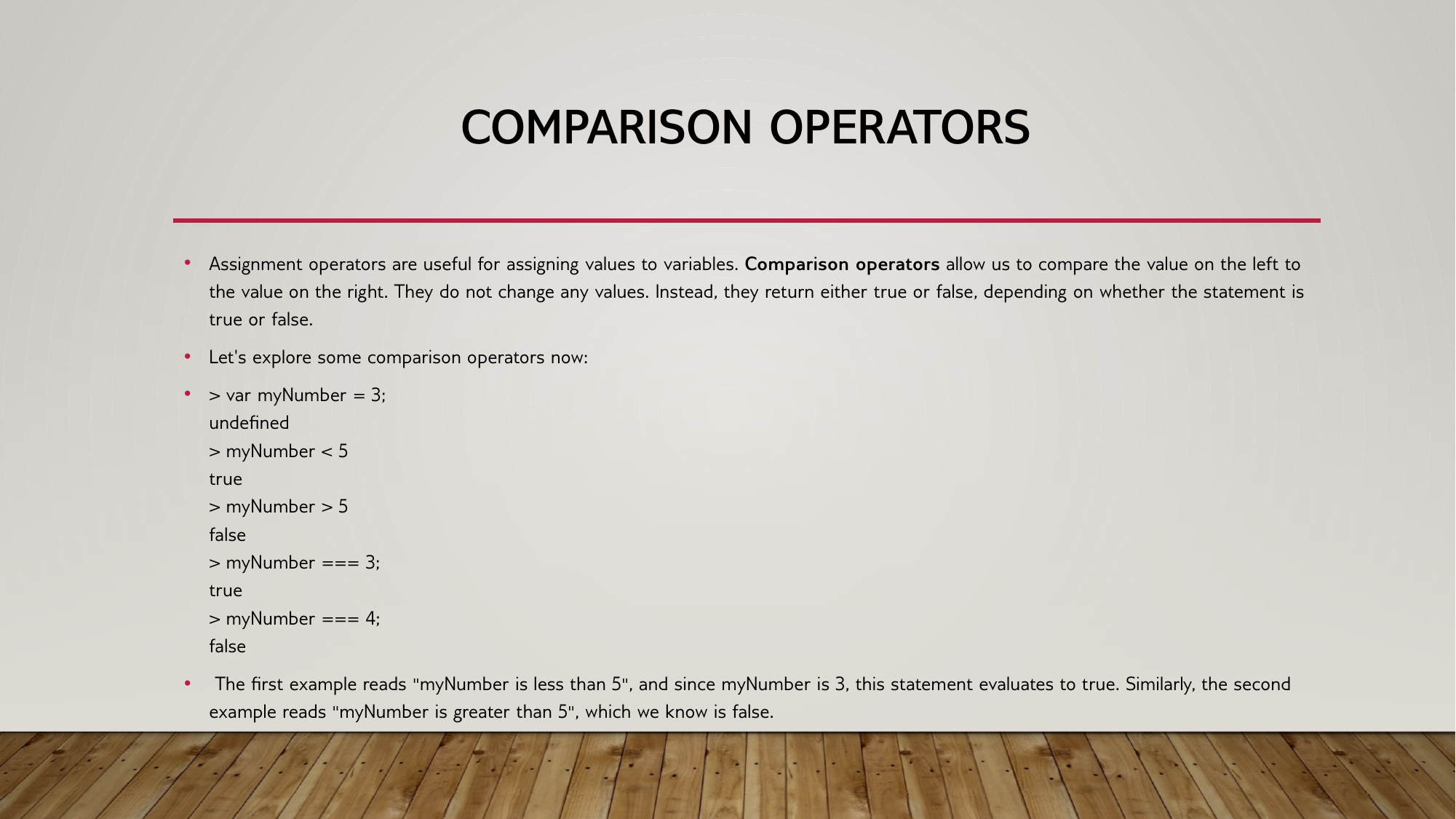

# Comparison Operators
Assignment operators are useful for assigning values to variables. Comparison operators allow us to compare the value on the left to the value on the right. They do not change any values. Instead, they return either true or false, depending on whether the statement is true or false.
Let's explore some comparison operators now:
> var myNumber = 3;
undefined
> myNumber < 5
true
> myNumber > 5
false
> myNumber === 3;
true
> myNumber === 4;
false
 The first example reads "myNumber is less than 5", and since myNumber is 3, this statement evaluates to true. Similarly, the second example reads "myNumber is greater than 5", which we know is false.